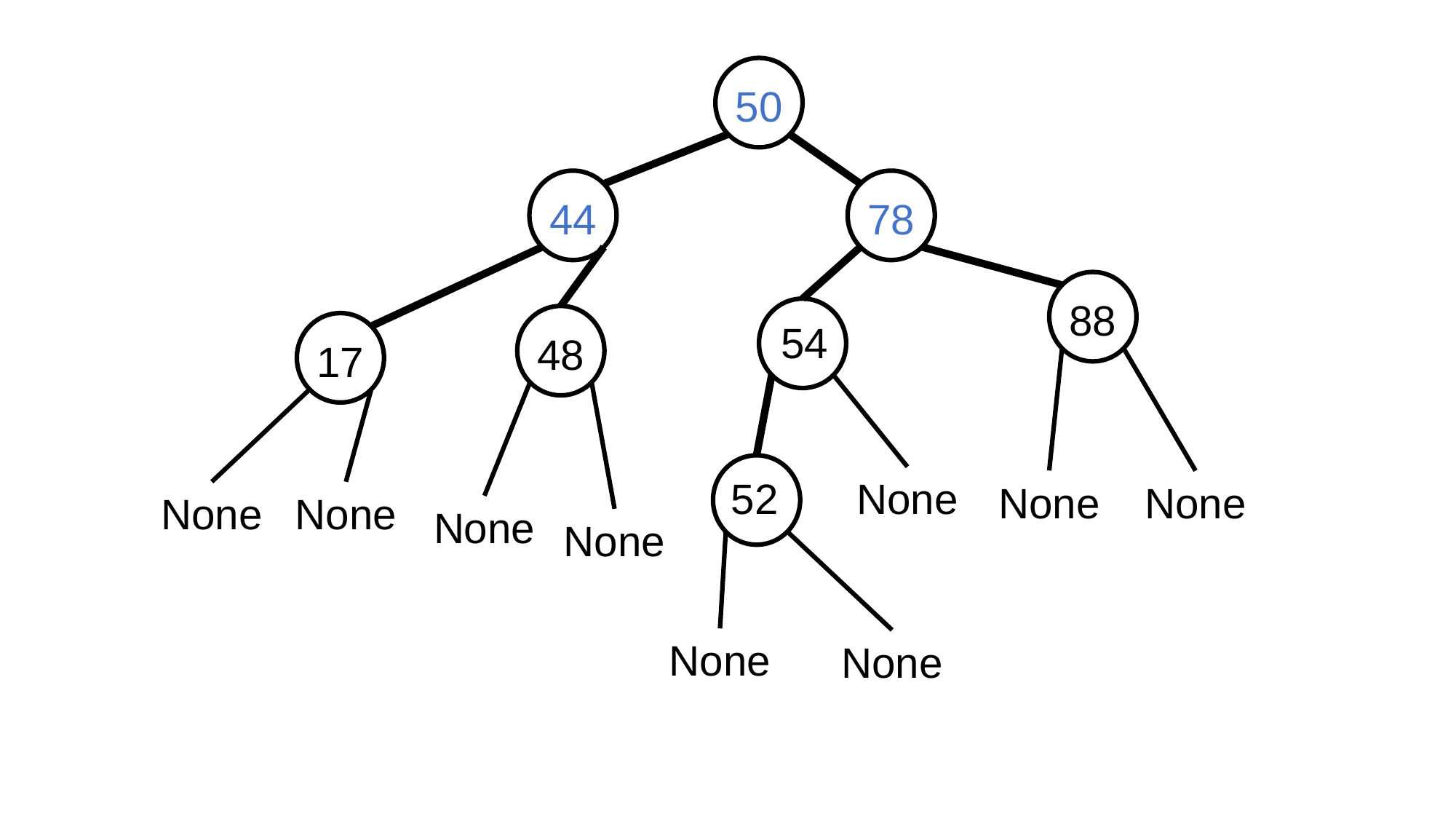

50

44

78

54

88

48

17
None
None

52
None
None
None
None
None
None
None